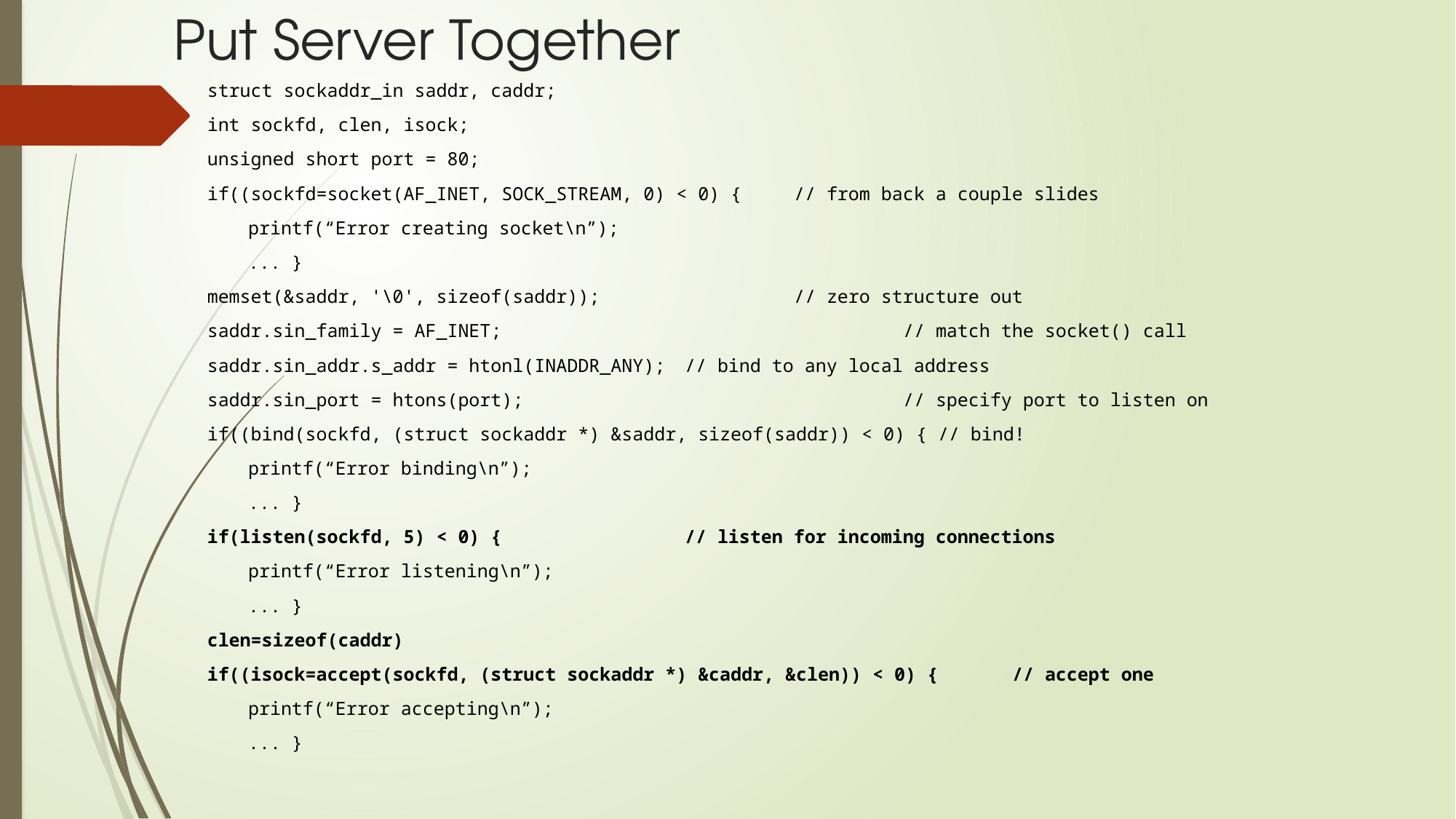

# Put Server Together
struct sockaddr_in saddr, caddr;
int sockfd, clen, isock;
unsigned short port = 80;
if((sockfd=socket(AF_INET, SOCK_STREAM, 0) < 0) {	// from back a couple slides
	printf(“Error creating socket\n”);
	... }
memset(&saddr, '\0', sizeof(saddr));  		// zero structure out
saddr.sin_family = AF_INET;		   		// match the socket() call
saddr.sin_addr.s_addr = htonl(INADDR_ANY);	// bind to any local address
saddr.sin_port = htons(port);				// specify port to listen on
if((bind(sockfd, (struct sockaddr *) &saddr, sizeof(saddr)) < 0) { // bind!
	printf(“Error binding\n”);
	... }
if(listen(sockfd, 5) < 0) {		// listen for incoming connections
	printf(“Error listening\n”);
	... }
clen=sizeof(caddr)
if((isock=accept(sockfd, (struct sockaddr *) &caddr, &clen)) < 0) {	// accept one
	printf(“Error accepting\n”);
	... }